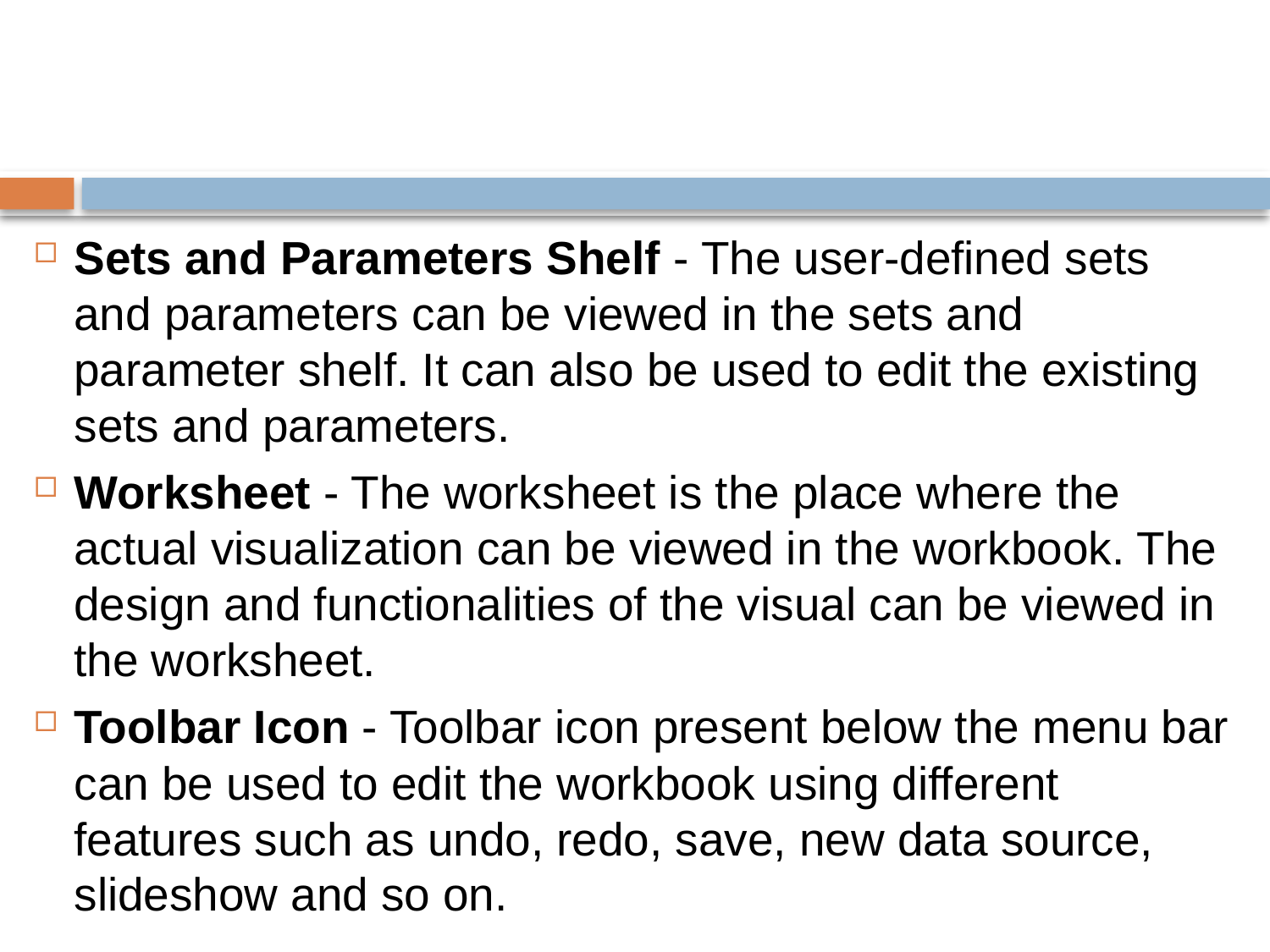

#
Sets and Parameters Shelf - The user-defined sets and parameters can be viewed in the sets and parameter shelf. It can also be used to edit the existing sets and parameters.
Worksheet - The worksheet is the place where the actual visualization can be viewed in the workbook. The design and functionalities of the visual can be viewed in the worksheet.
Toolbar Icon - Toolbar icon present below the menu bar can be used to edit the workbook using different features such as undo, redo, save, new data source, slideshow and so on.